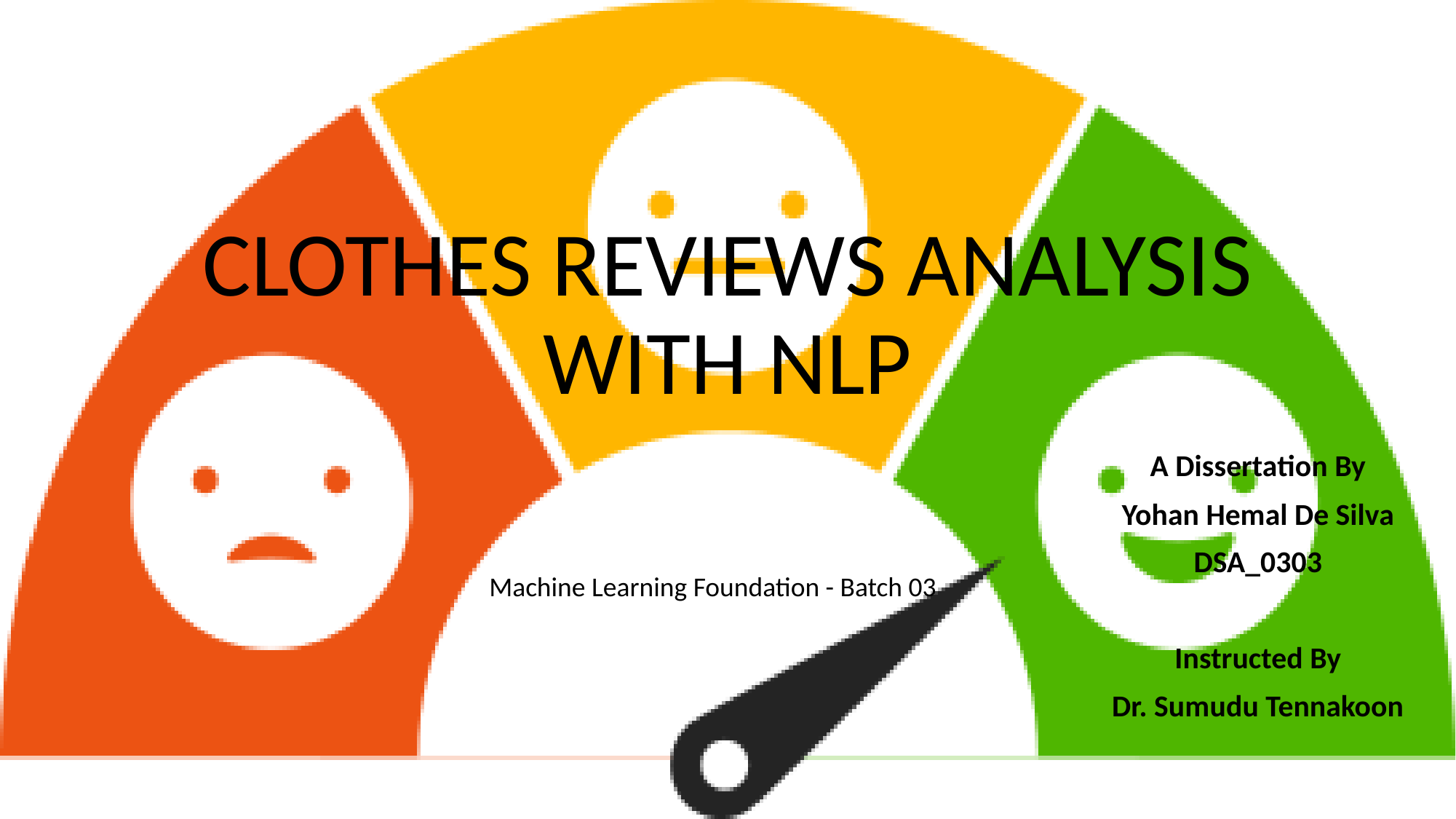

# CLOTHES REVIEWS ANALYSIS WITH NLP
A Dissertation By
Yohan Hemal De Silva
DSA_0303

Instructed By
Dr. Sumudu Tennakoon
Machine Learning Foundation - Batch 03